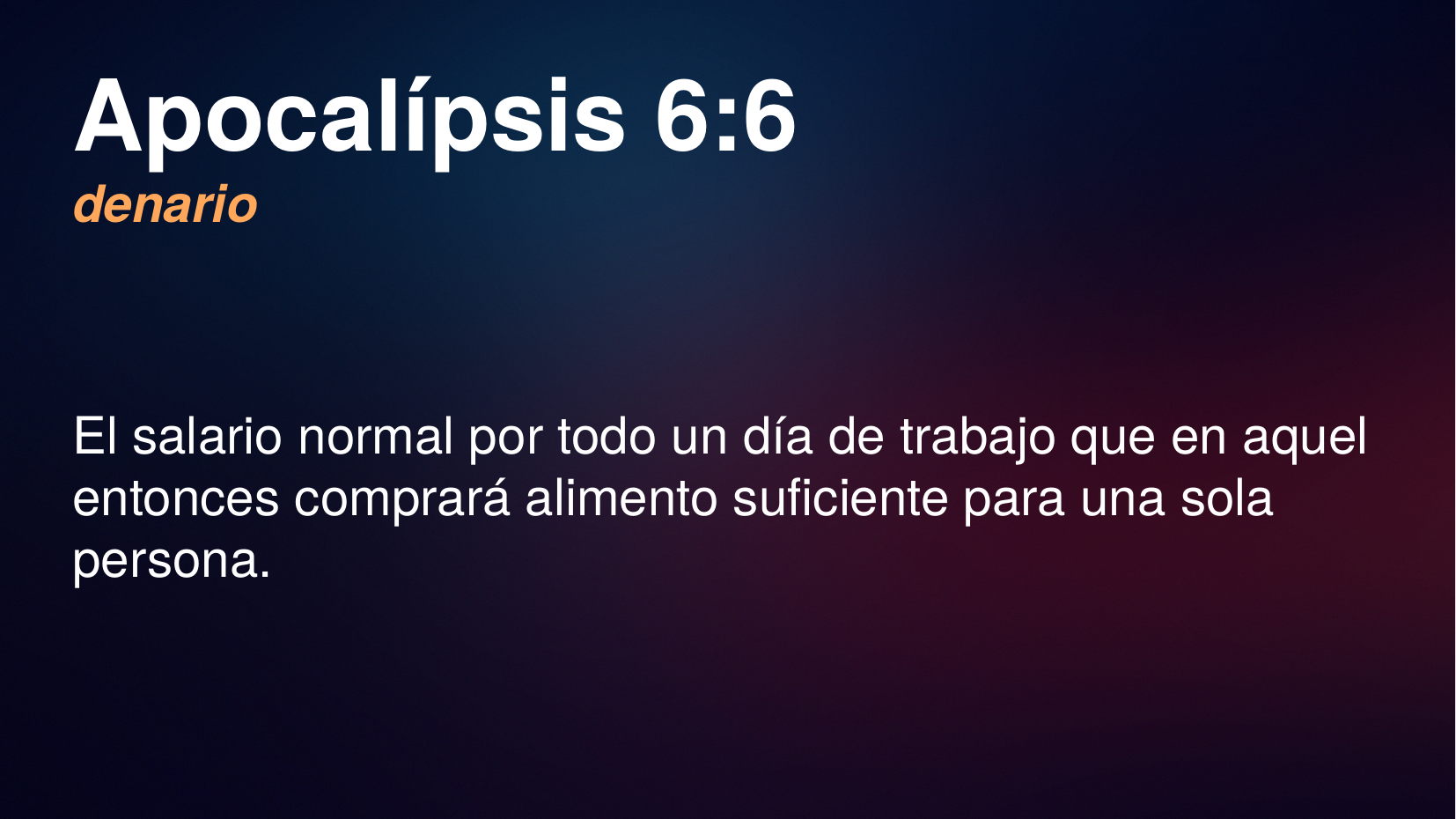

# Apocalípsis 6:6 denario
El salario normal por todo un día de trabajo que en aquel entonces comprará alimento suficiente para una sola persona.